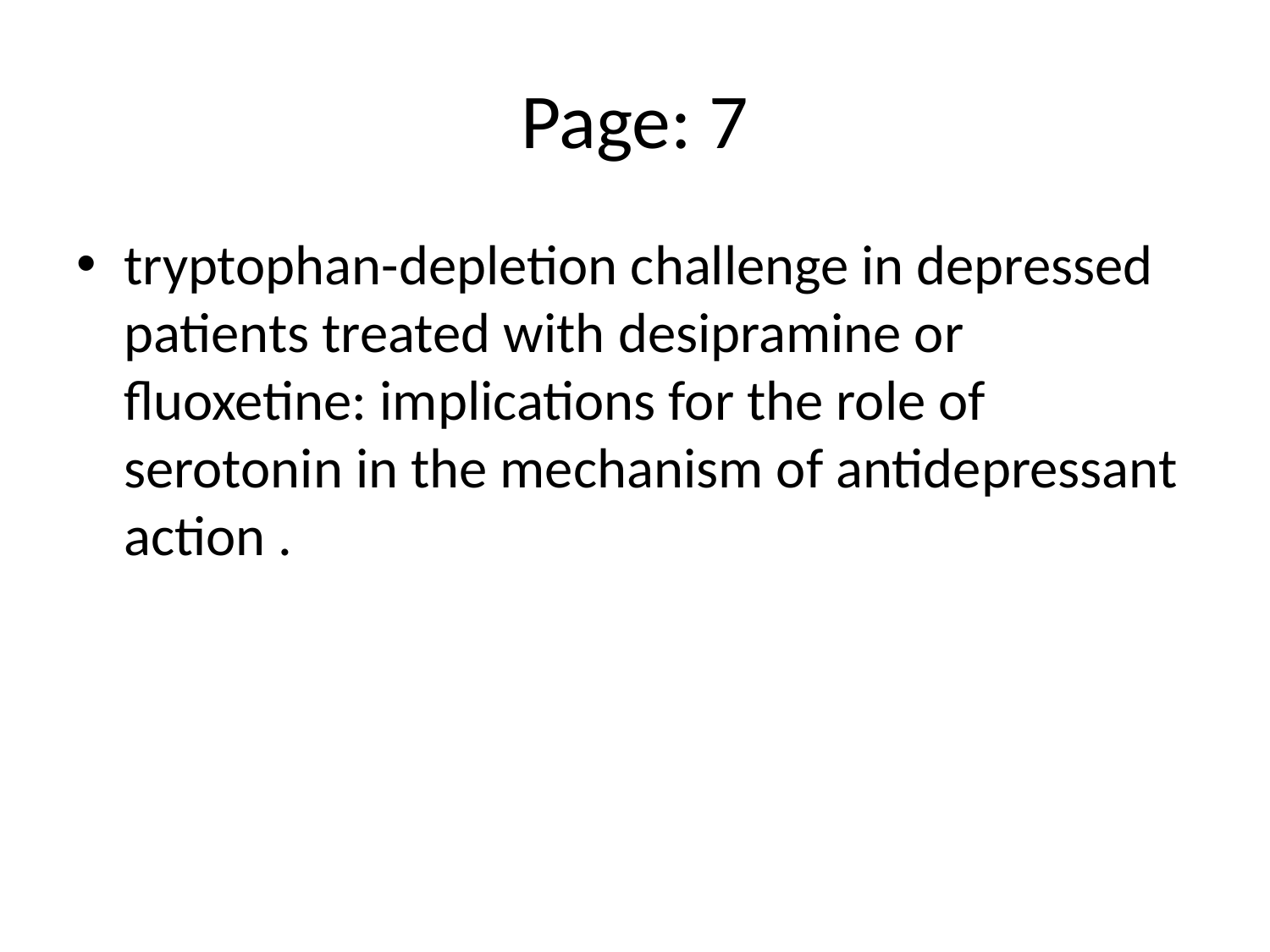

# Page: 7
tryptophan-depletion challenge in depressed patients treated with desipramine or fluoxetine: implications for the role of serotonin in the mechanism of antidepressant action .